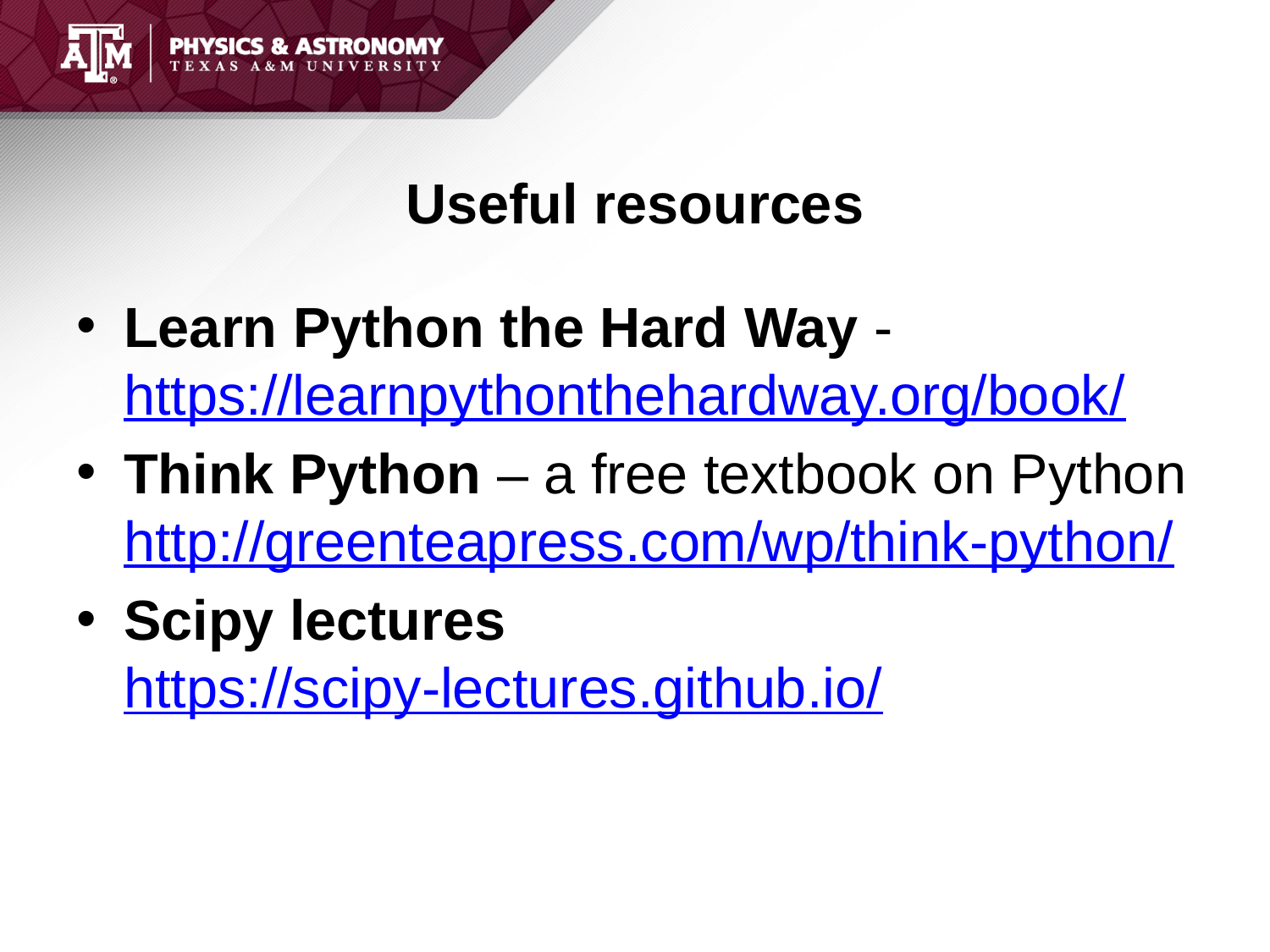

# Useful resources
Learn Python the Hard Way - https://learnpythonthehardway.org/book/
Think Python – a free textbook on Python
http://greenteapress.com/wp/think-python/
Scipy lectures
https://scipy-lectures.github.io/